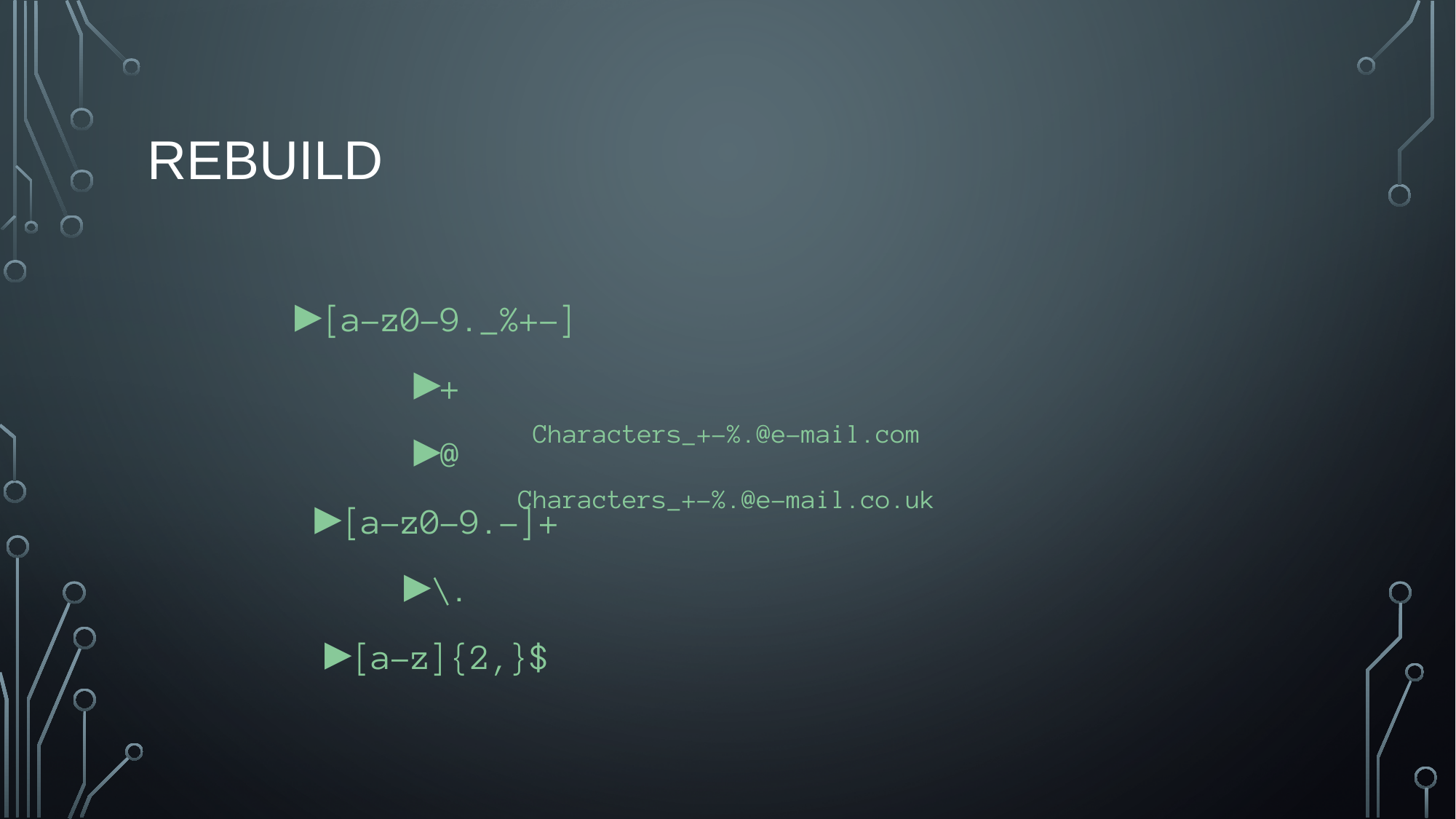

# Rebuild
[a-z0-9._%+-]
+
@
[a-z0-9.-]+
\.
[a-z]{2,}$

Characters_+-%.@e-mail.com

Characters_+-%.@e-mail.co.uk